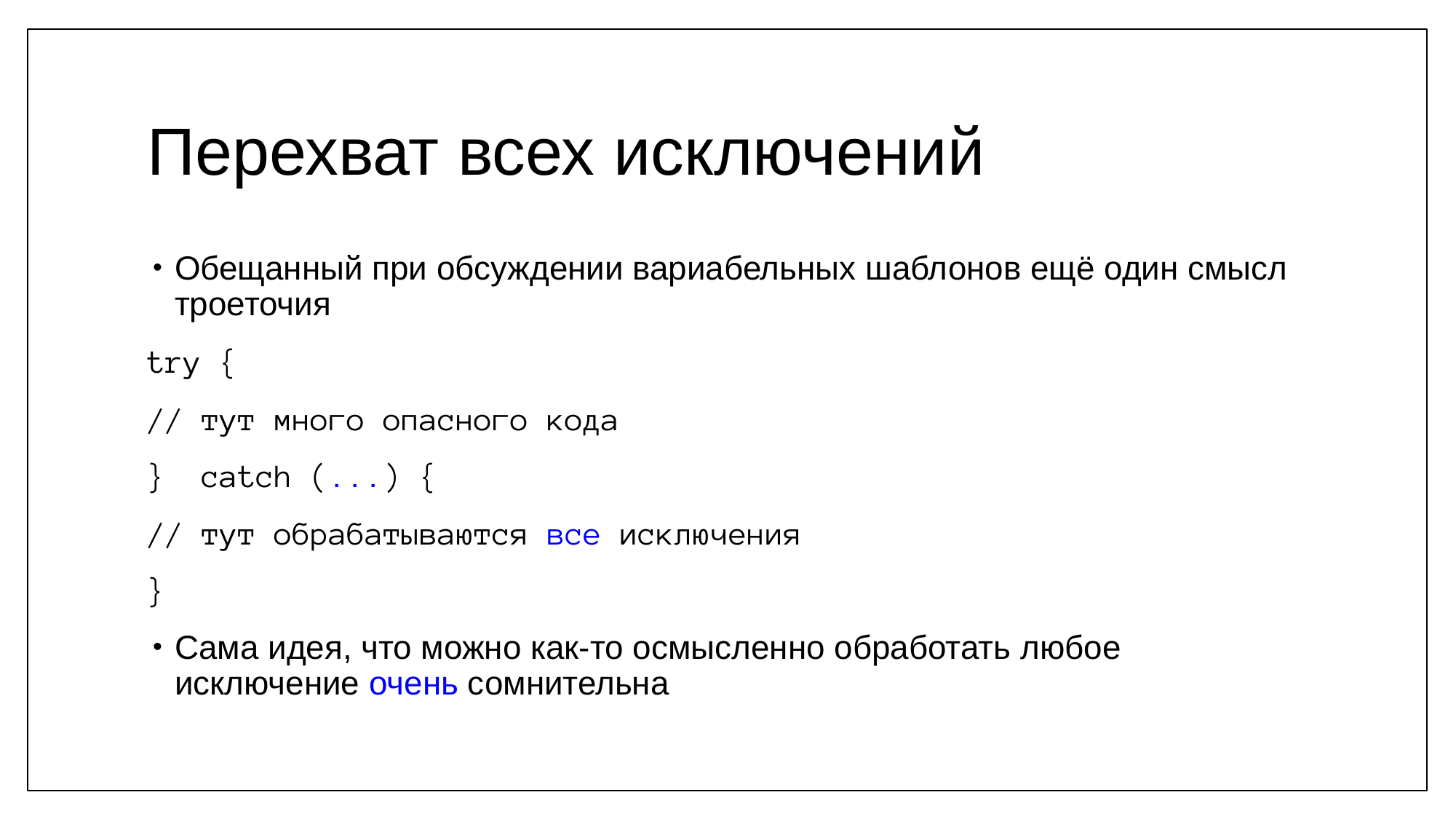

# Перехват всех исключений
Обещанный при обсуждении вариабельных шаблонов ещё один смысл троеточия
try {
// тут много опасного кода
}  catch (...) {
// тут обрабатываются все исключения
}
Сама идея, что можно как-то осмысленно обработать любое исключение очень сомнительна